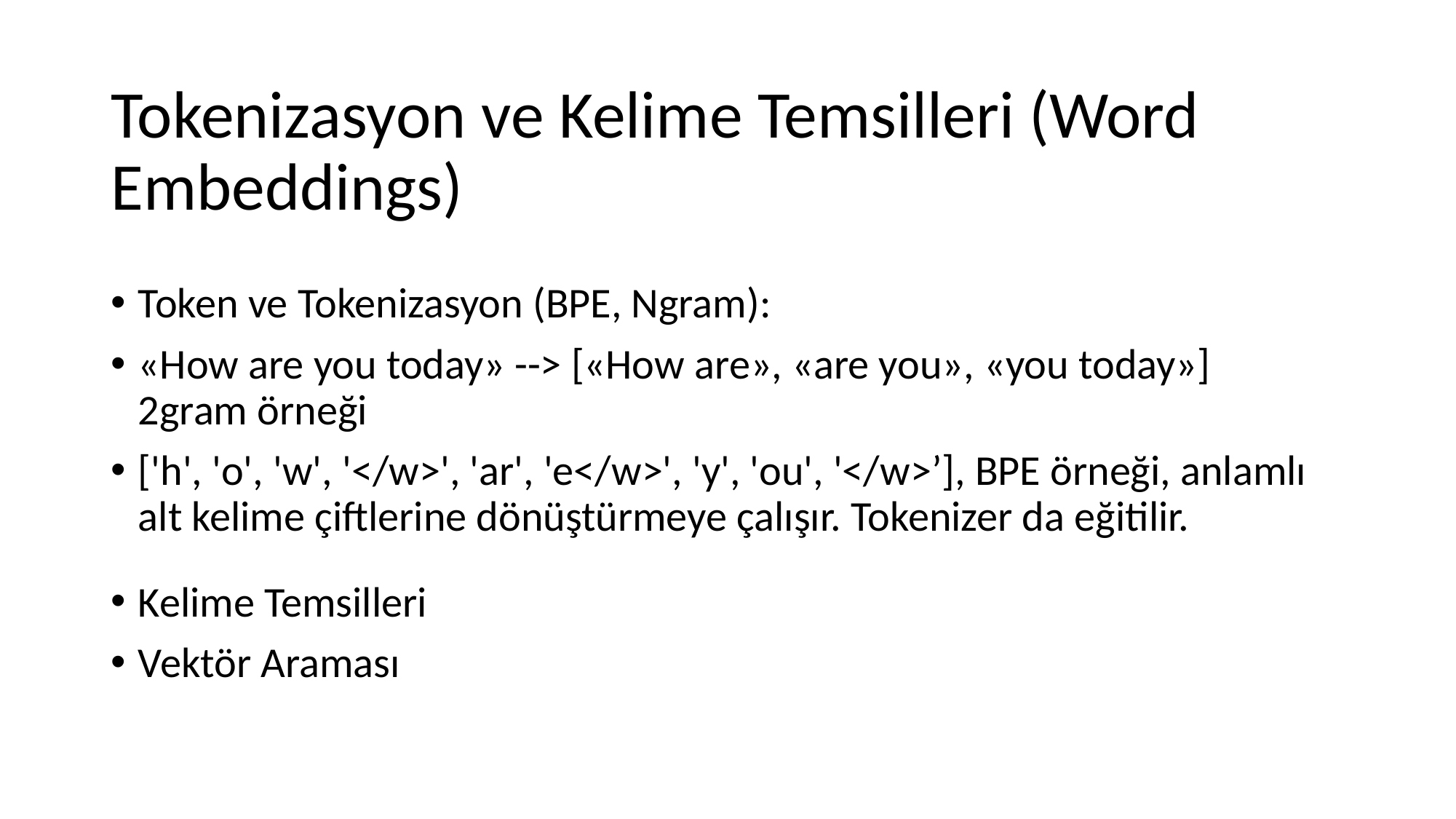

# Tokenizasyon ve Kelime Temsilleri (Word Embeddings)
Token ve Tokenizasyon (BPE, Ngram):
«How are you today» --> [«How are», «are you», «you today»]   2gram örneği
['h', 'o', 'w', '</w>', 'ar', 'e</w>', 'y', 'ou', '</w>’], BPE örneği, anlamlı alt kelime çiftlerine dönüştürmeye çalışır. Tokenizer da eğitilir.
Kelime Temsilleri
Vektör Araması